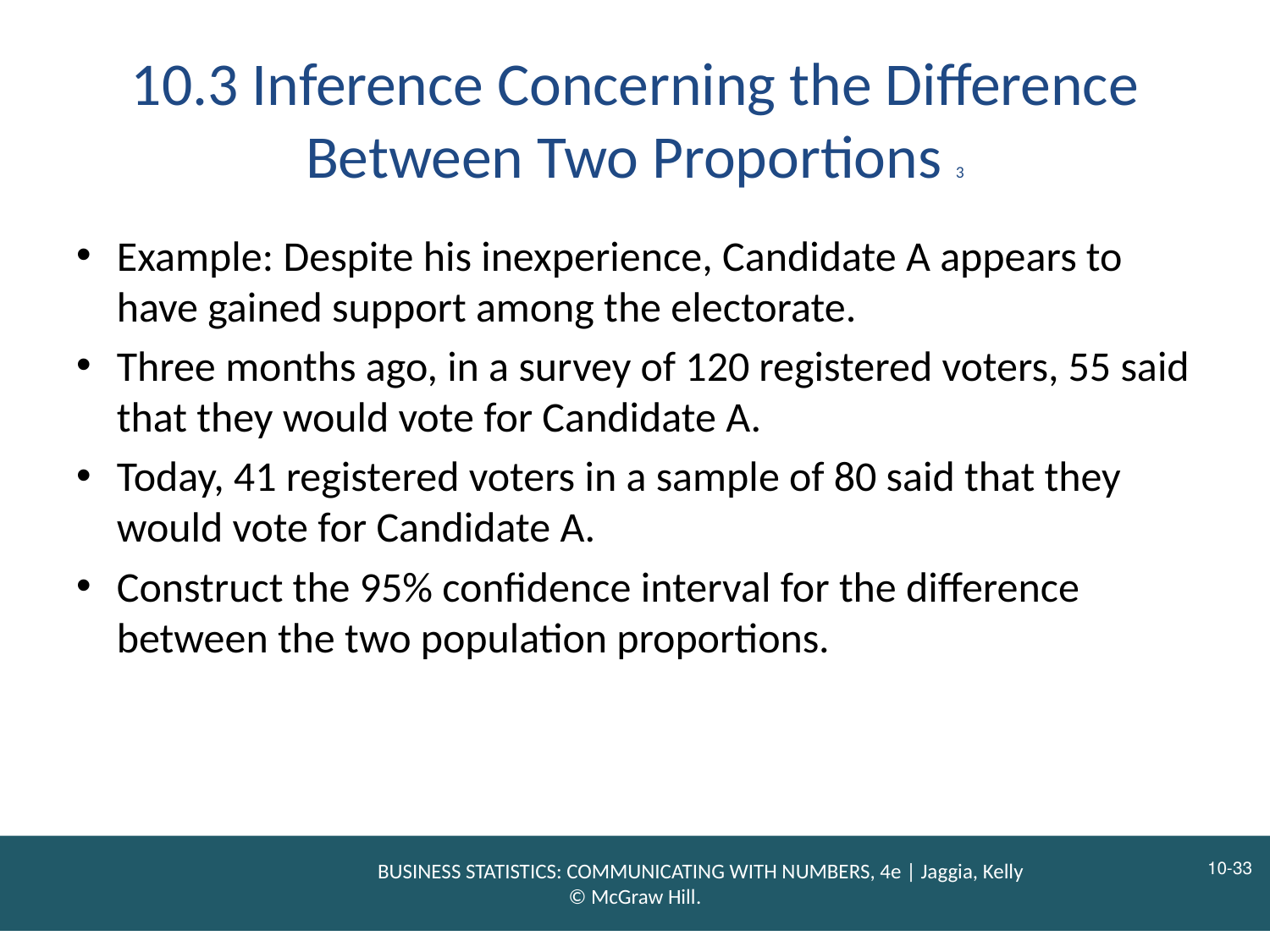

# 10.3 Inference Concerning the Difference Between Two Proportions 3
Example: Despite his inexperience, Candidate A appears to have gained support among the electorate.
Three months ago, in a survey of 120 registered voters, 55 said that they would vote for Candidate A.
Today, 41 registered voters in a sample of 80 said that they would vote for Candidate A.
Construct the 95% confidence interval for the difference between the two population proportions.